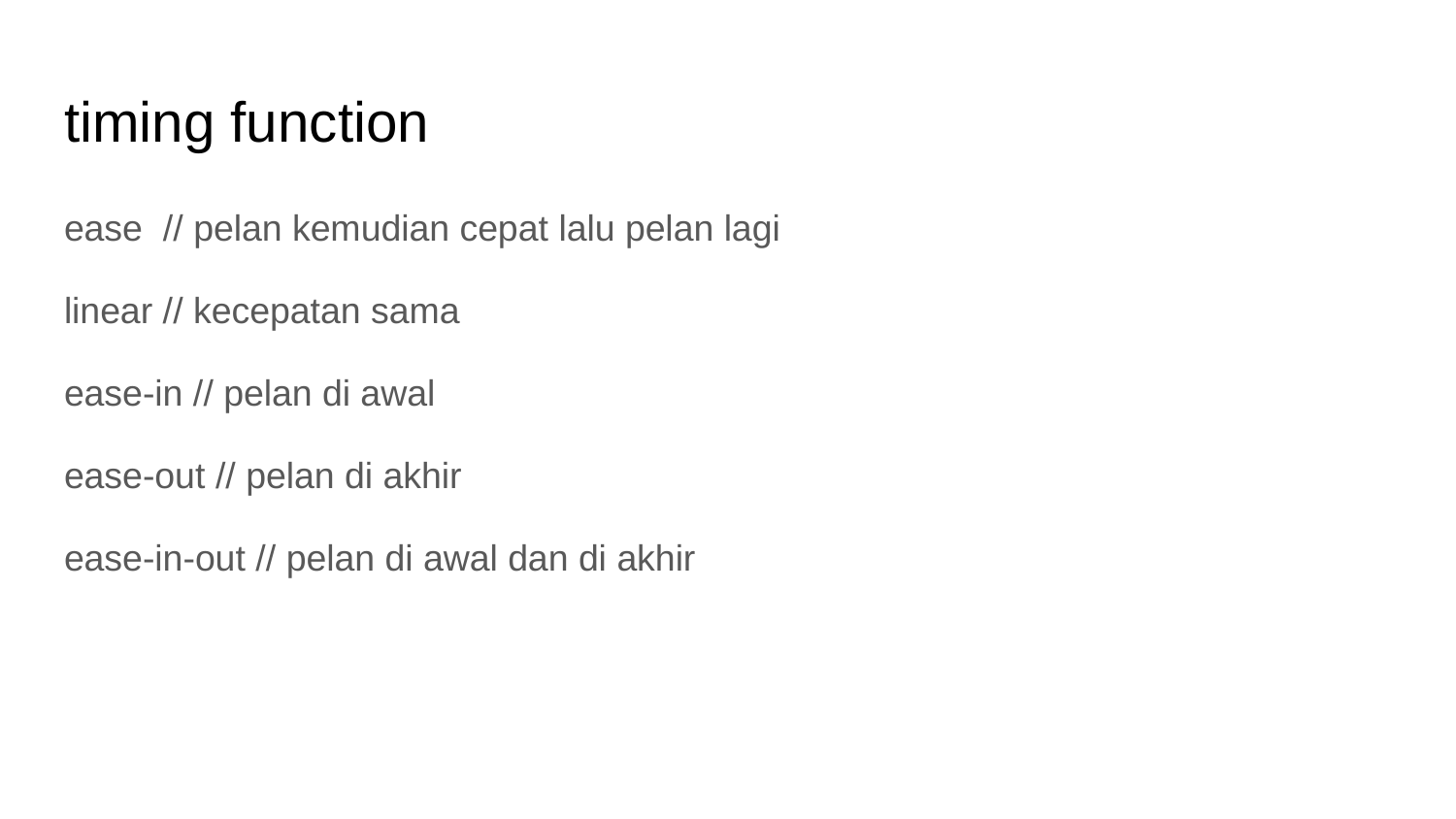

# timing function
ease  // pelan kemudian cepat lalu pelan lagi
linear // kecepatan sama
ease-in // pelan di awal
ease-out // pelan di akhir
ease-in-out // pelan di awal dan di akhir